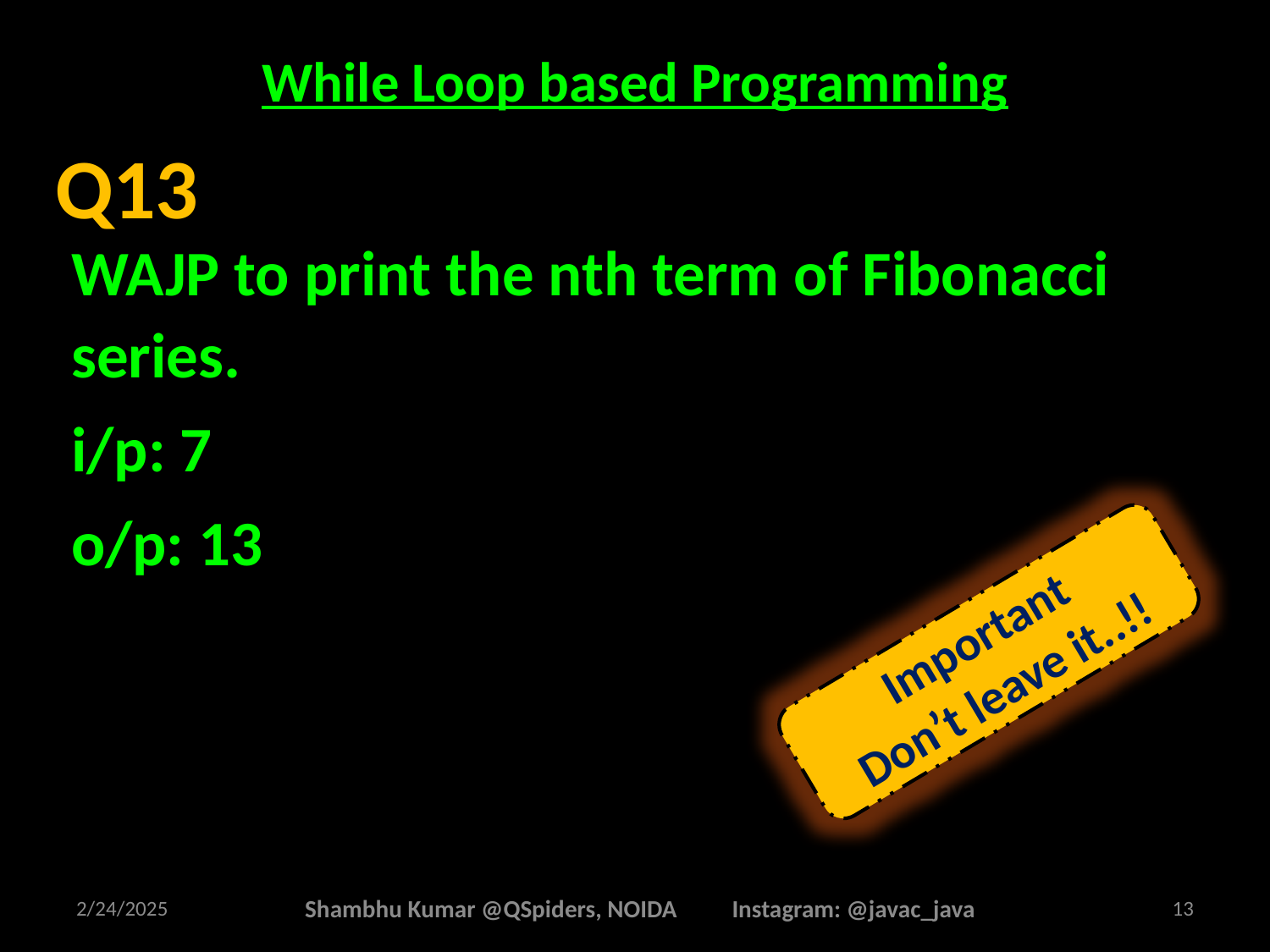

# While Loop based Programming

WAJP to print the nth term of Fibonacci series.
i/p: 7
o/p: 13
Q13
Important
Don’t leave it..!!
2/24/2025
Shambhu Kumar @QSpiders, NOIDA          Instagram: @javac_java
13